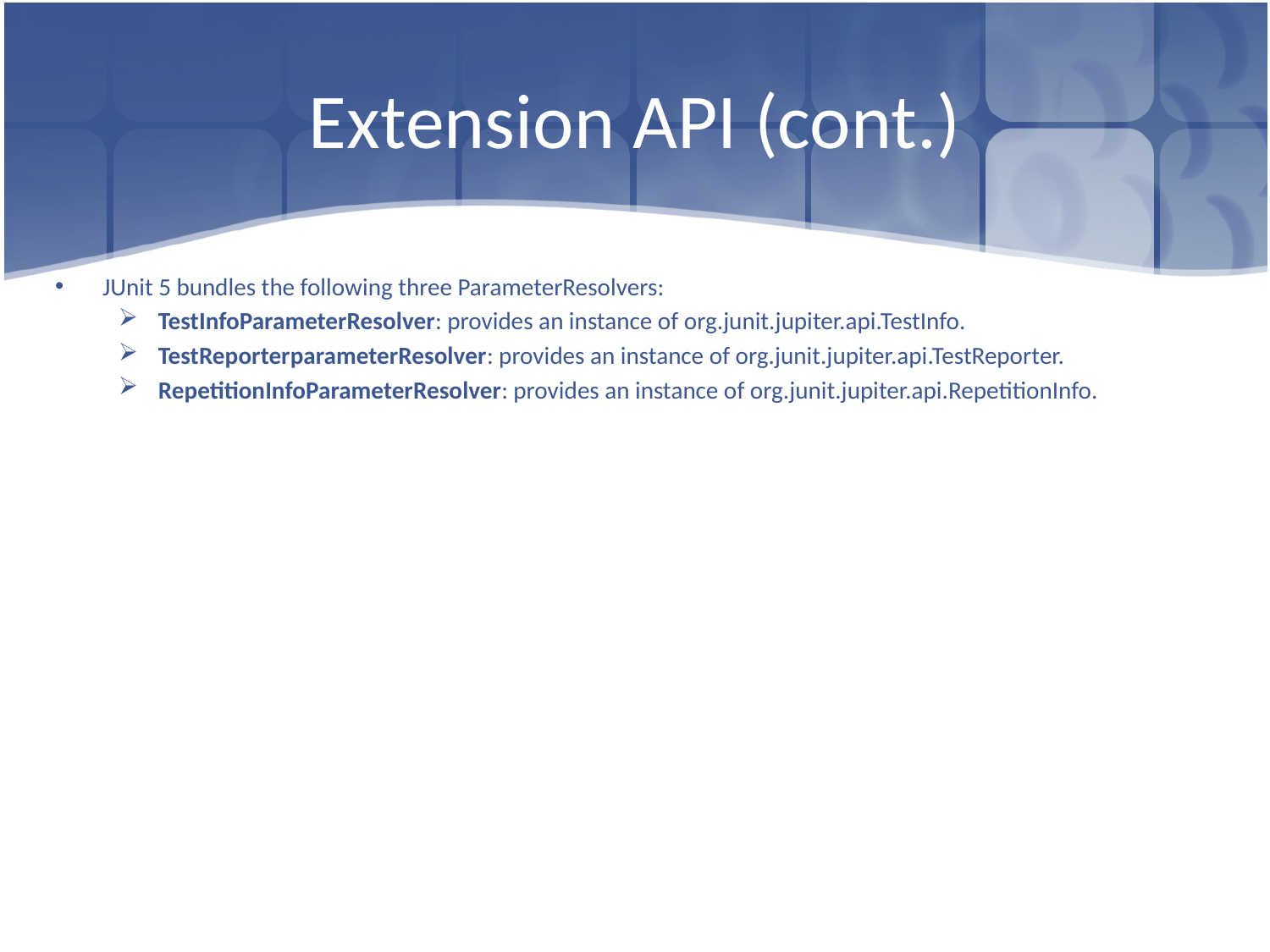

# Extension API (cont.)
JUnit 5 bundles the following three ParameterResolvers:
TestInfoParameterResolver: provides an instance of org.junit.jupiter.api.TestInfo.
TestReporterparameterResolver: provides an instance of org.junit.jupiter.api.TestReporter.
RepetitionInfoParameterResolver: provides an instance of org.junit.jupiter.api.RepetitionInfo.